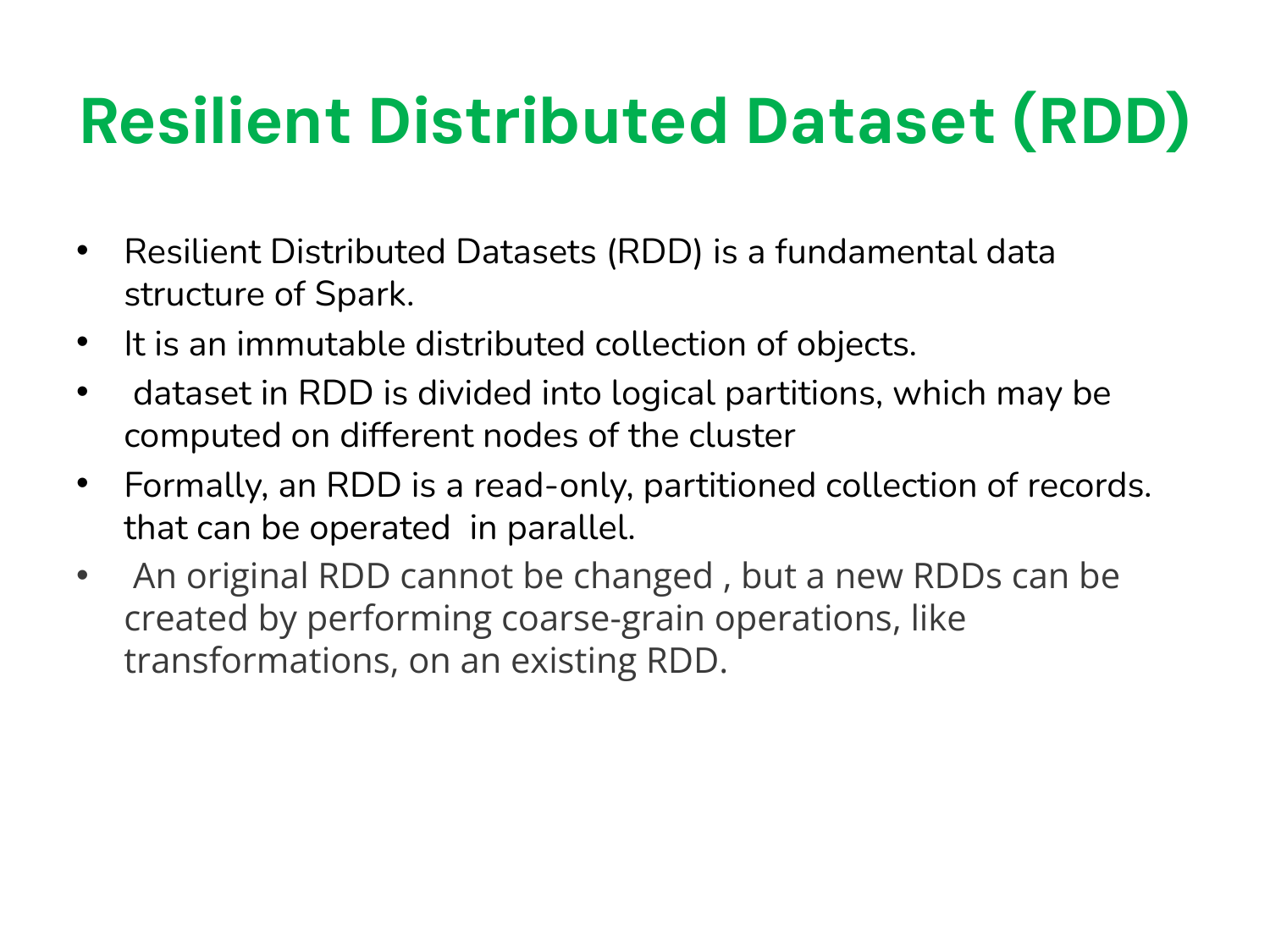

# Resilient Distributed Dataset (RDD)
Resilient Distributed Datasets (RDD) is a fundamental data structure of Spark.
It is an immutable distributed collection of objects.
 dataset in RDD is divided into logical partitions, which may be computed on different nodes of the cluster
Formally, an RDD is a read-only, partitioned collection of records. that can be operated  in parallel.
 An original RDD cannot be changed , but a new RDDs can be created by performing coarse-grain operations, like transformations, on an existing RDD.